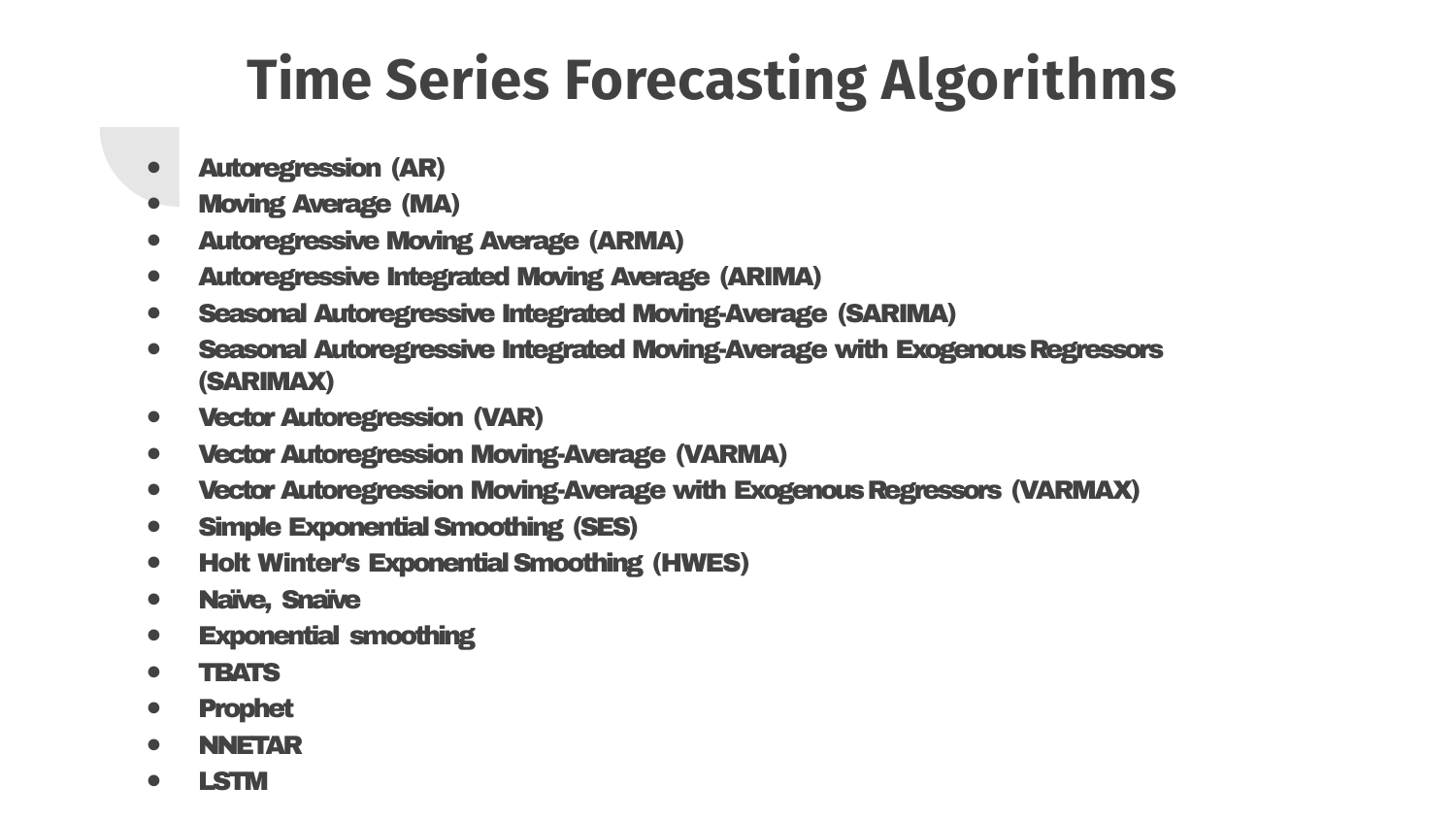

# Time Series Forecasting Algorithms
Autoregression (AR)
Moving Average (MA)
Autoregressive Moving Average (ARMA)
Autoregressive Integrated Moving Average (ARIMA)
Seasonal Autoregressive Integrated Moving-Average (SARIMA)
Seasonal Autoregressive Integrated Moving-Average with Exogenous Regressors (SARIMAX)
Vector Autoregression (VAR)
Vector Autoregression Moving-Average (VARMA)
Vector Autoregression Moving-Average with Exogenous Regressors (VARMAX)
Simple Exponential Smoothing (SES)
Holt Winter’s Exponential Smoothing (HWES)
Naïve, Snaïve
Exponential smoothing
TBATS
Prophet
NNETAR
LSTM